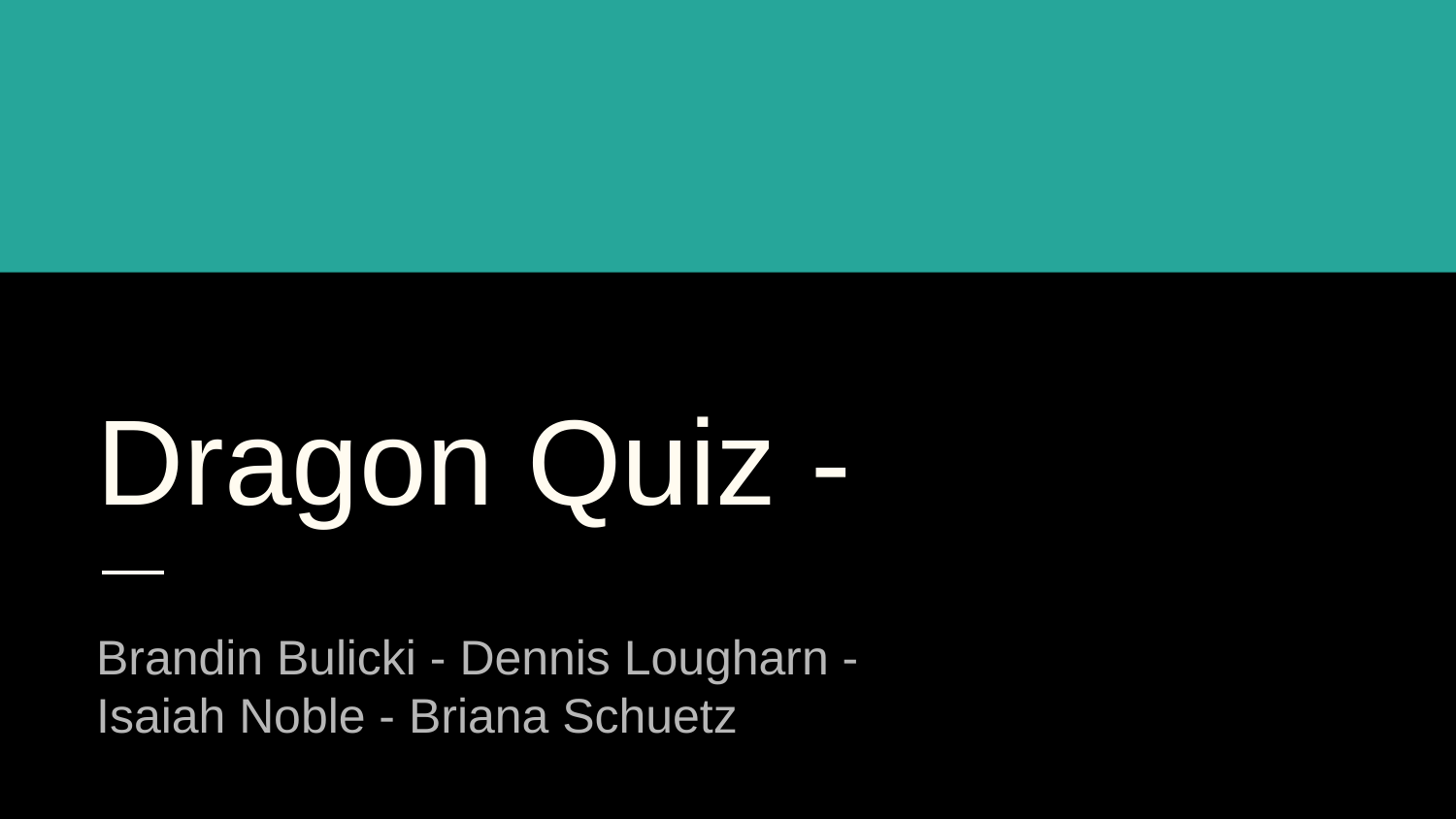

# Dragon Quiz -
Brandin Bulicki - Dennis Lougharn -
Isaiah Noble - Briana Schuetz